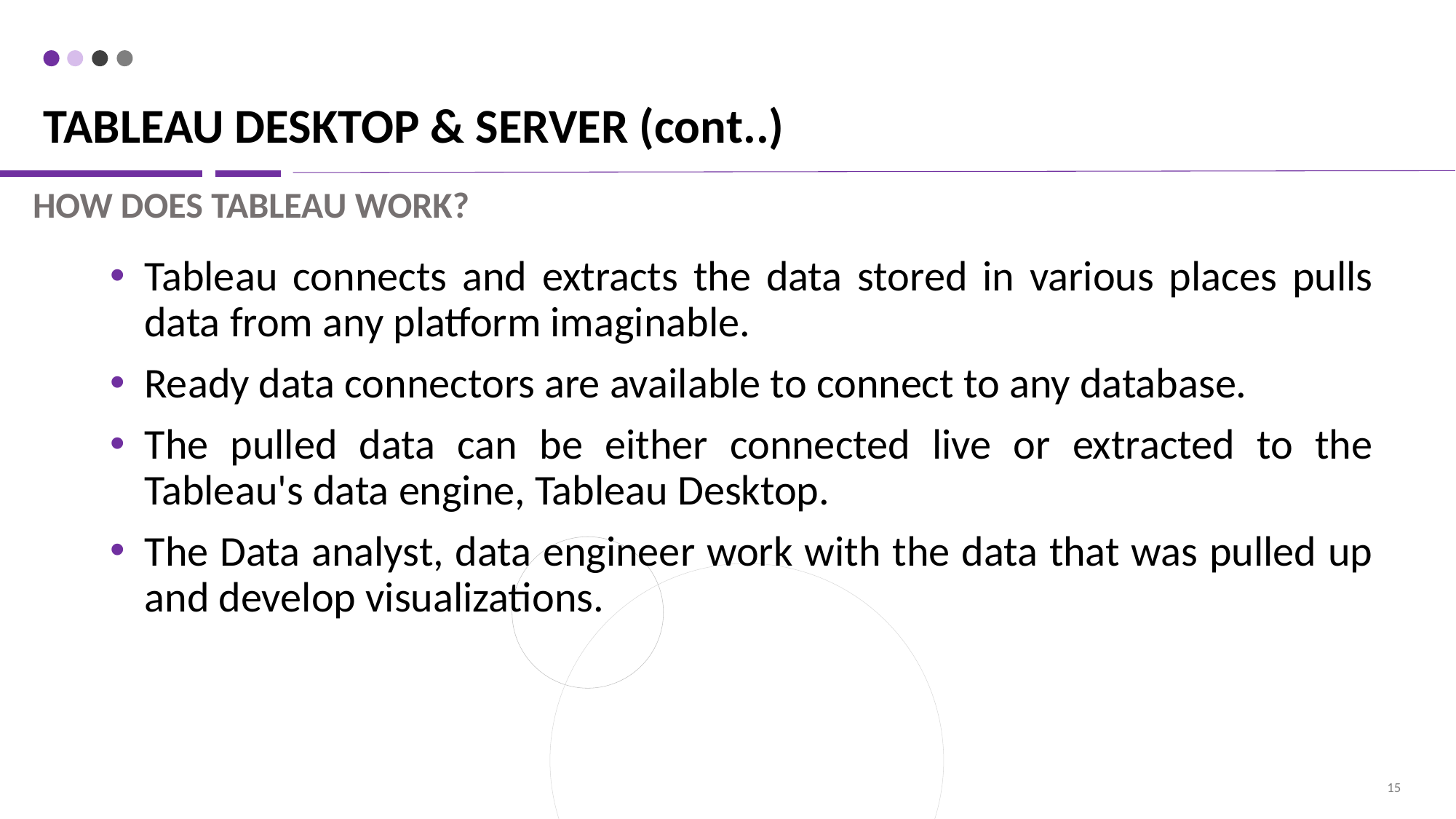

TABLEAU DESKTOP & SERVER (cont..)
# HOW DOES TABLEAU WORK?
Tableau connects and extracts the data stored in various places pulls data from any platform imaginable.
Ready data connectors are available to connect to any database.
The pulled data can be either connected live or extracted to the Tableau's data engine, Tableau Desktop.
The Data analyst, data engineer work with the data that was pulled up and develop visualizations.
15